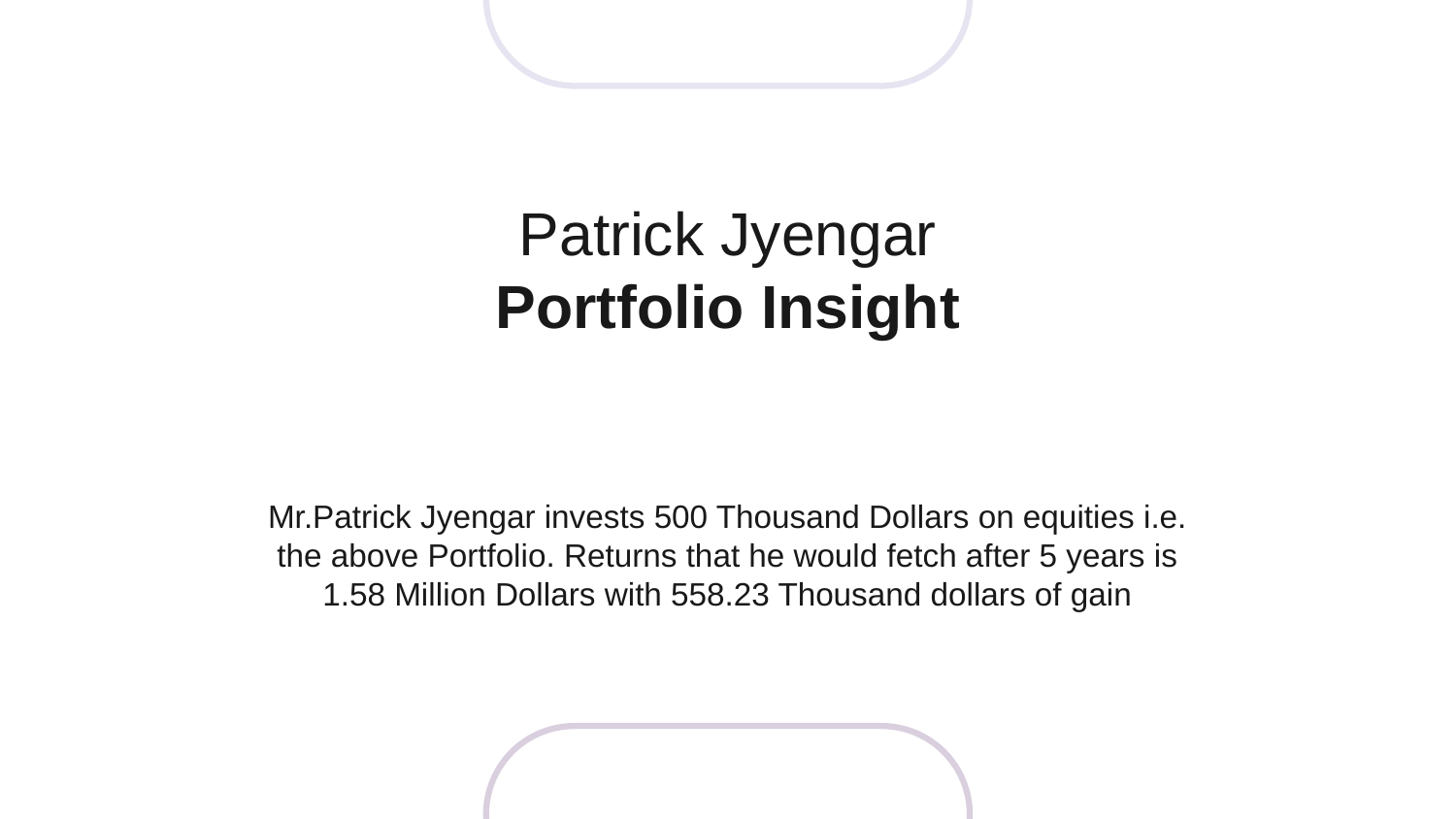

# Patrick Jyengar Portfolio Insight
Mr.Patrick Jyengar invests 500 Thousand Dollars on equities i.e. the above Portfolio. Returns that he would fetch after 5 years is 1.58 Million Dollars with 558.23 Thousand dollars of gain